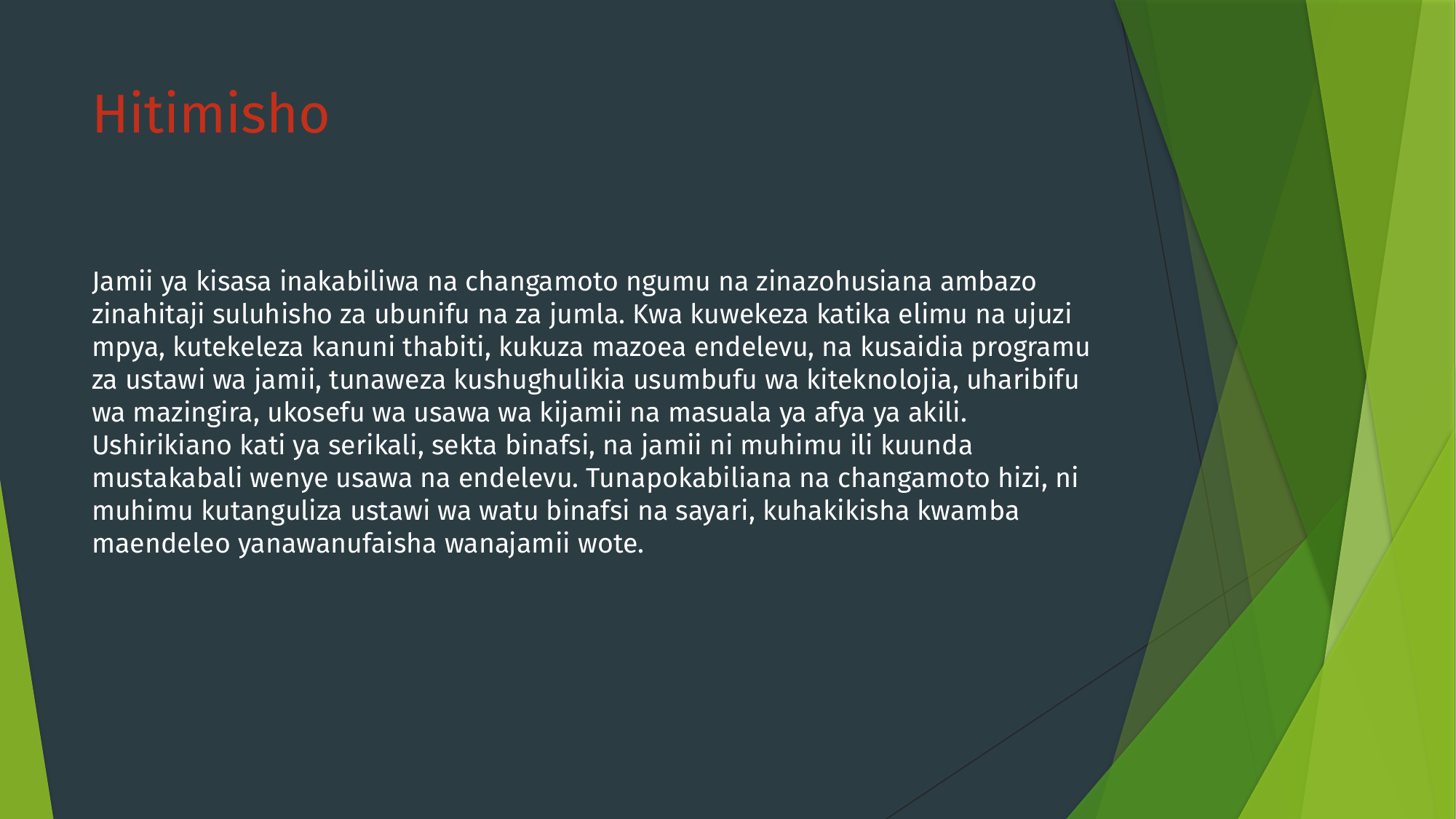

# Hitimisho
Jamii ya kisasa inakabiliwa na changamoto ngumu na zinazohusiana ambazo zinahitaji suluhisho za ubunifu na za jumla. Kwa kuwekeza katika elimu na ujuzi mpya, kutekeleza kanuni thabiti, kukuza mazoea endelevu, na kusaidia programu za ustawi wa jamii, tunaweza kushughulikia usumbufu wa kiteknolojia, uharibifu wa mazingira, ukosefu wa usawa wa kijamii na masuala ya afya ya akili. Ushirikiano kati ya serikali, sekta binafsi, na jamii ni muhimu ili kuunda mustakabali wenye usawa na endelevu. Tunapokabiliana na changamoto hizi, ni muhimu kutanguliza ustawi wa watu binafsi na sayari, kuhakikisha kwamba maendeleo yanawanufaisha wanajamii wote.